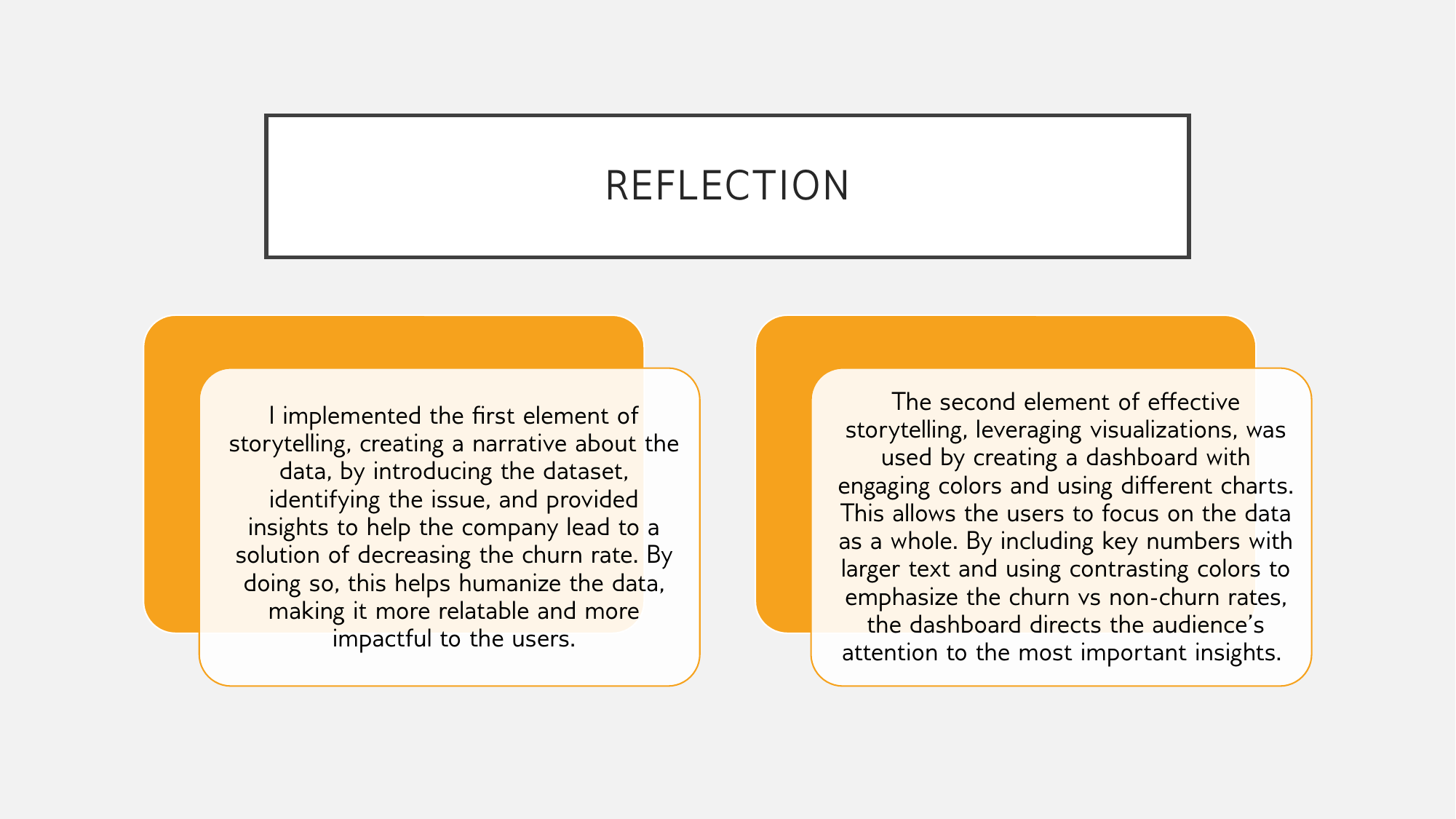

# Reflection
I implemented the first element of storytelling, creating a narrative about the data, by introducing the dataset, identifying the issue, and provided insights to help the company lead to a solution of decreasing the churn rate. By doing so, this helps humanize the data, making it more relatable and more impactful to the users.
The second element of effective storytelling, leveraging visualizations, was used by creating a dashboard with engaging colors and using different charts. This allows the users to focus on the data as a whole. By including key numbers with larger text and using contrasting colors to emphasize the churn vs non-churn rates, the dashboard directs the audience’s attention to the most important insights.